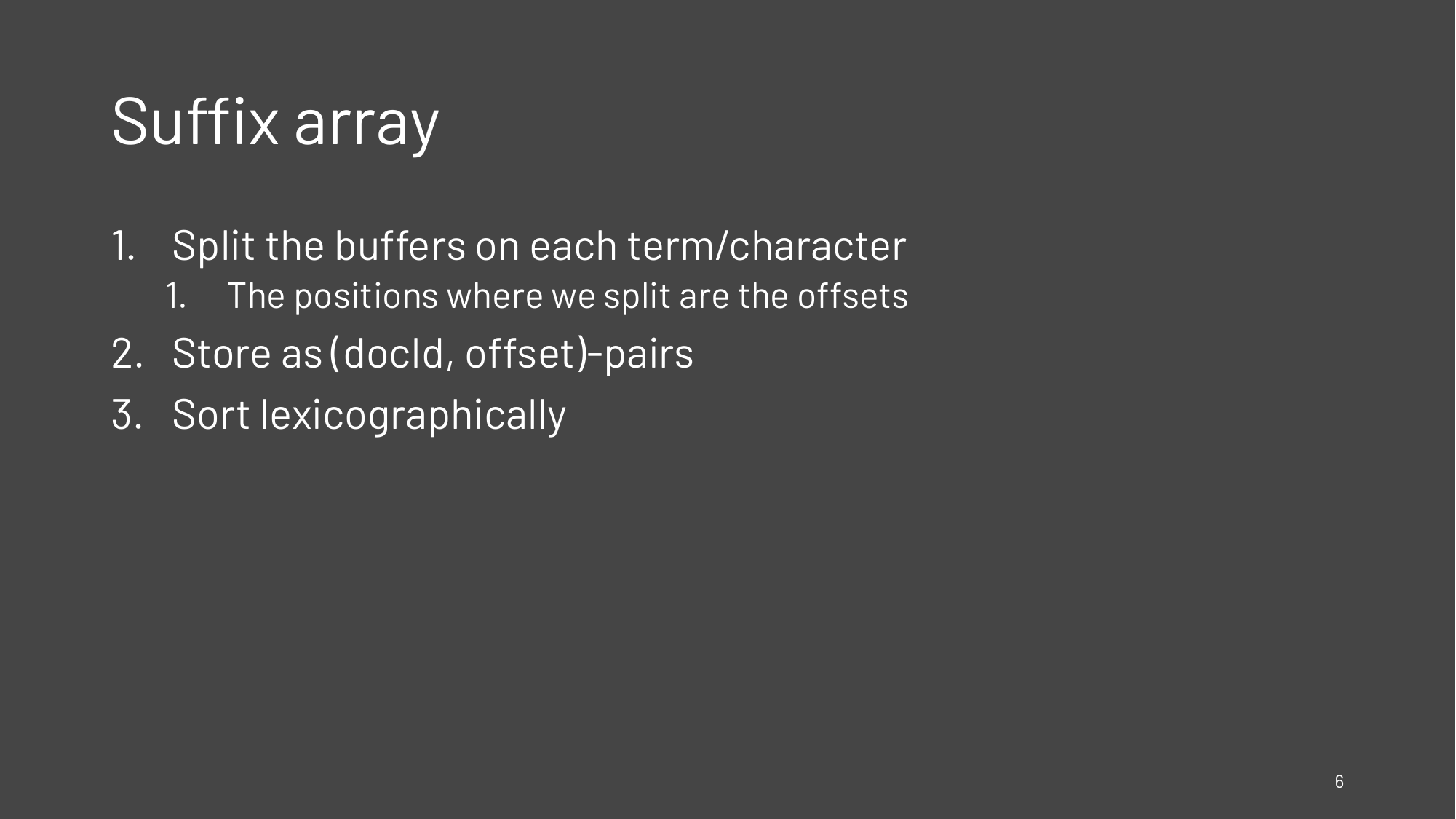

# Suffix array
Split the buffers on each term/character
The positions where we split are the offsets
Store as (docId, offset)-pairs
Sort lexicographically

6